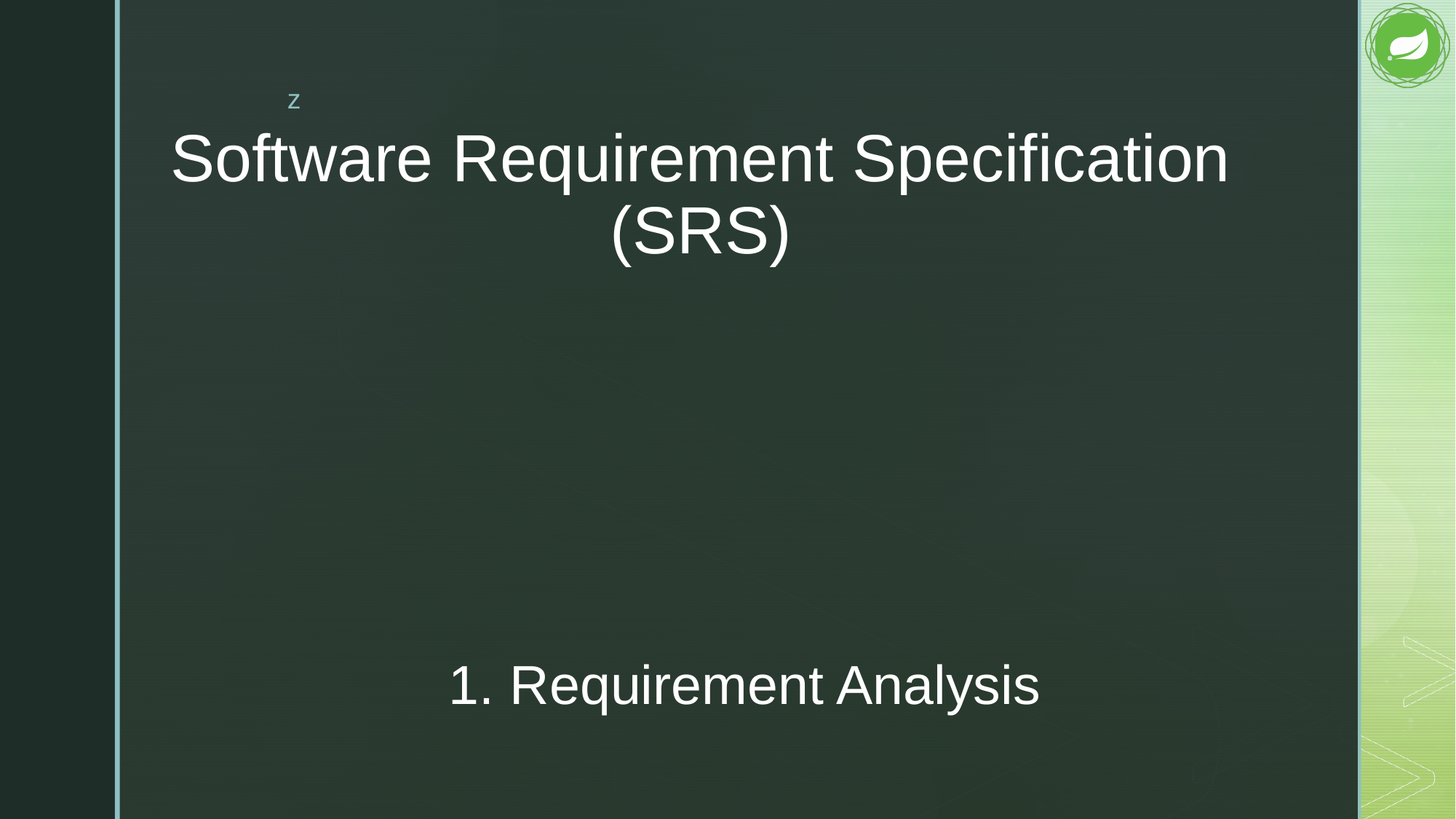

# Software Requirement Specification (SRS)

       1. Requirement Analysis